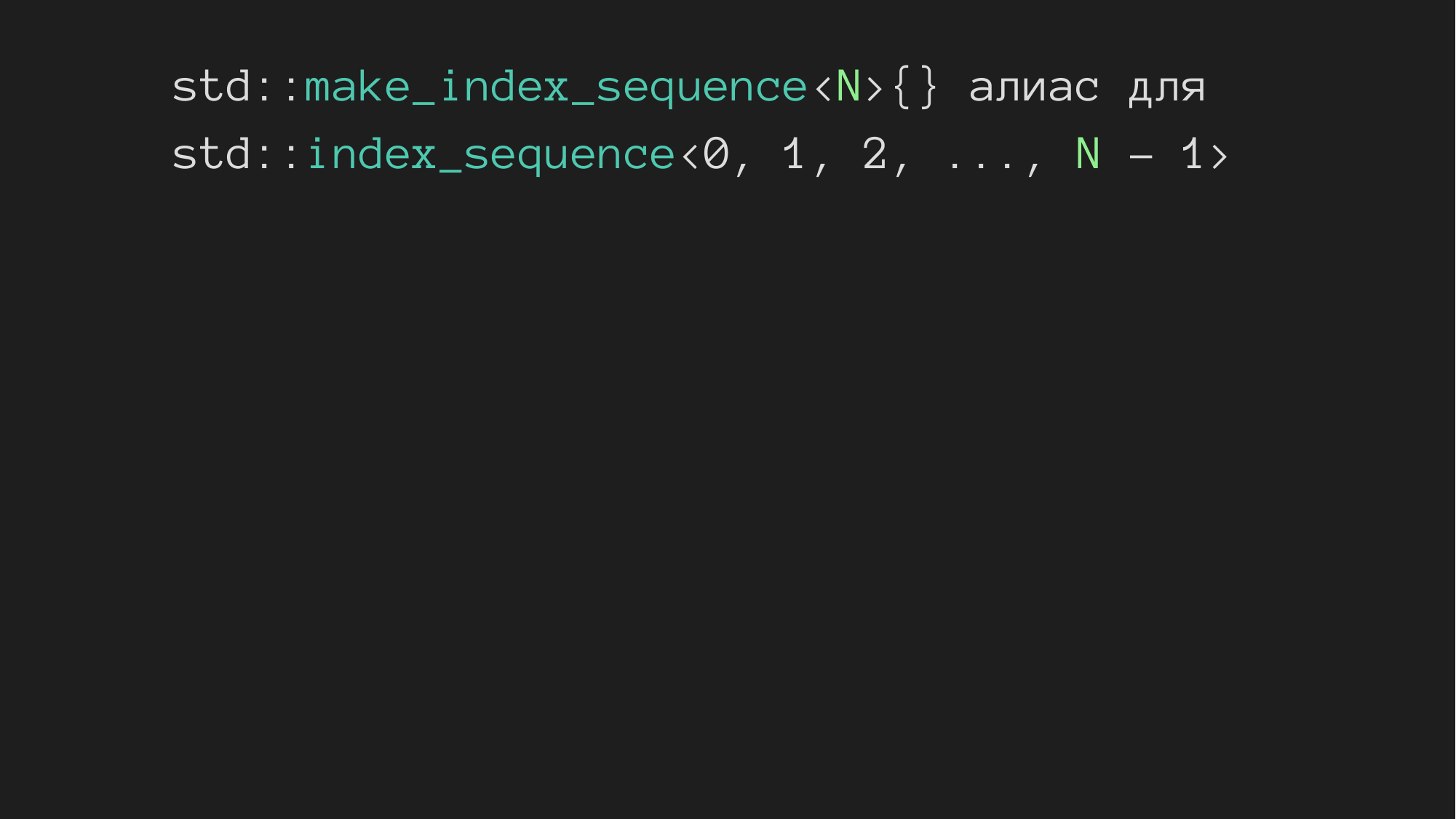

std::make_index_sequence<N>{} алиас для
std::index_sequence<0, 1, 2, ..., N - 1>